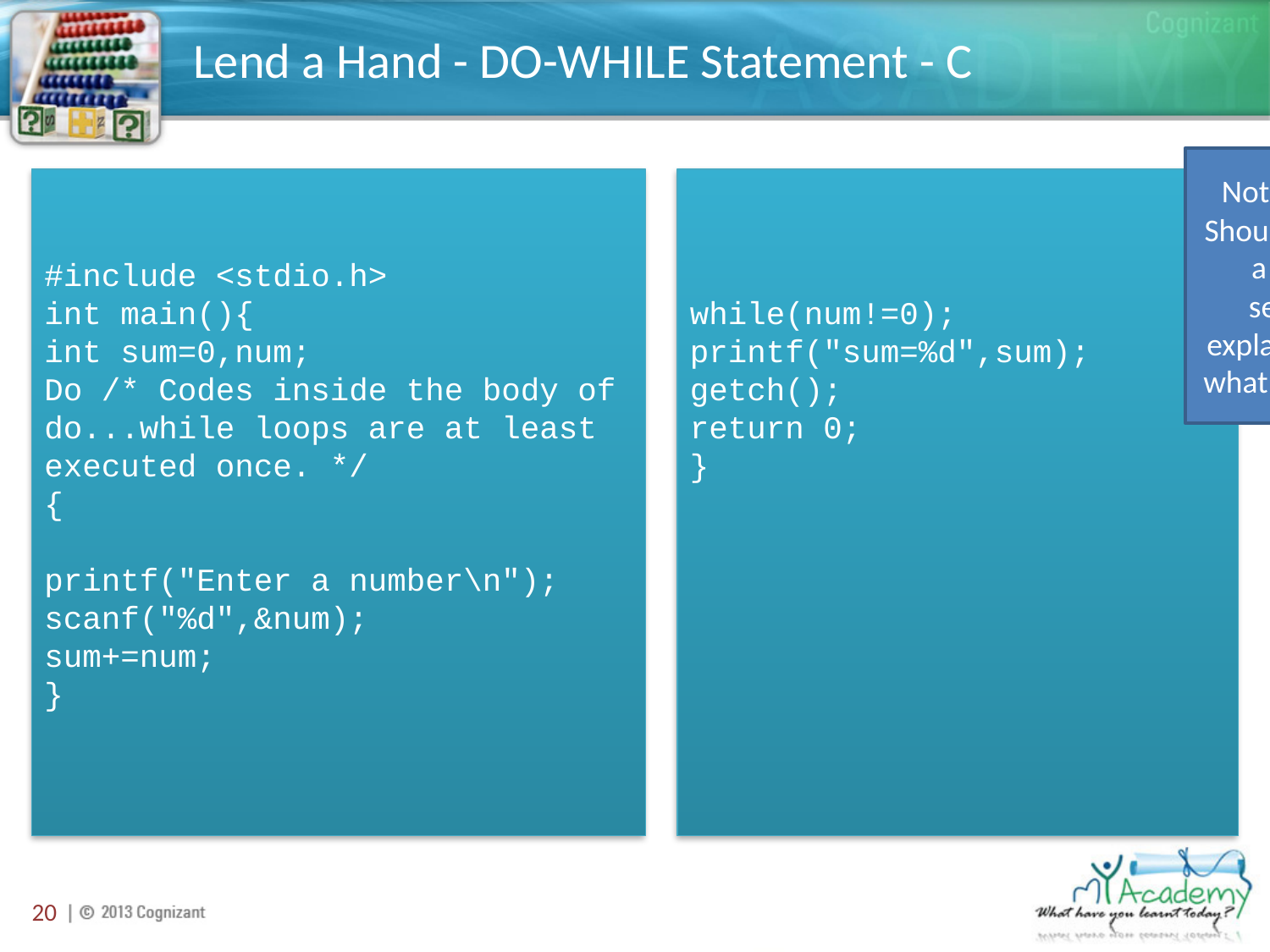

# Lend a Hand - DO-WHILE Statement - C
Note to SME:
Should there be a lead-in sentence explaining as to what these are?
#include <stdio.h>
int main(){
int sum=0,num;
Do /* Codes inside the body of do...while loops are at least executed once. */
{
printf("Enter a number\n");
scanf("%d",&num);
sum+=num;
}

while(num!=0);
printf("sum=%d",sum);
getch();
return 0;
}

20